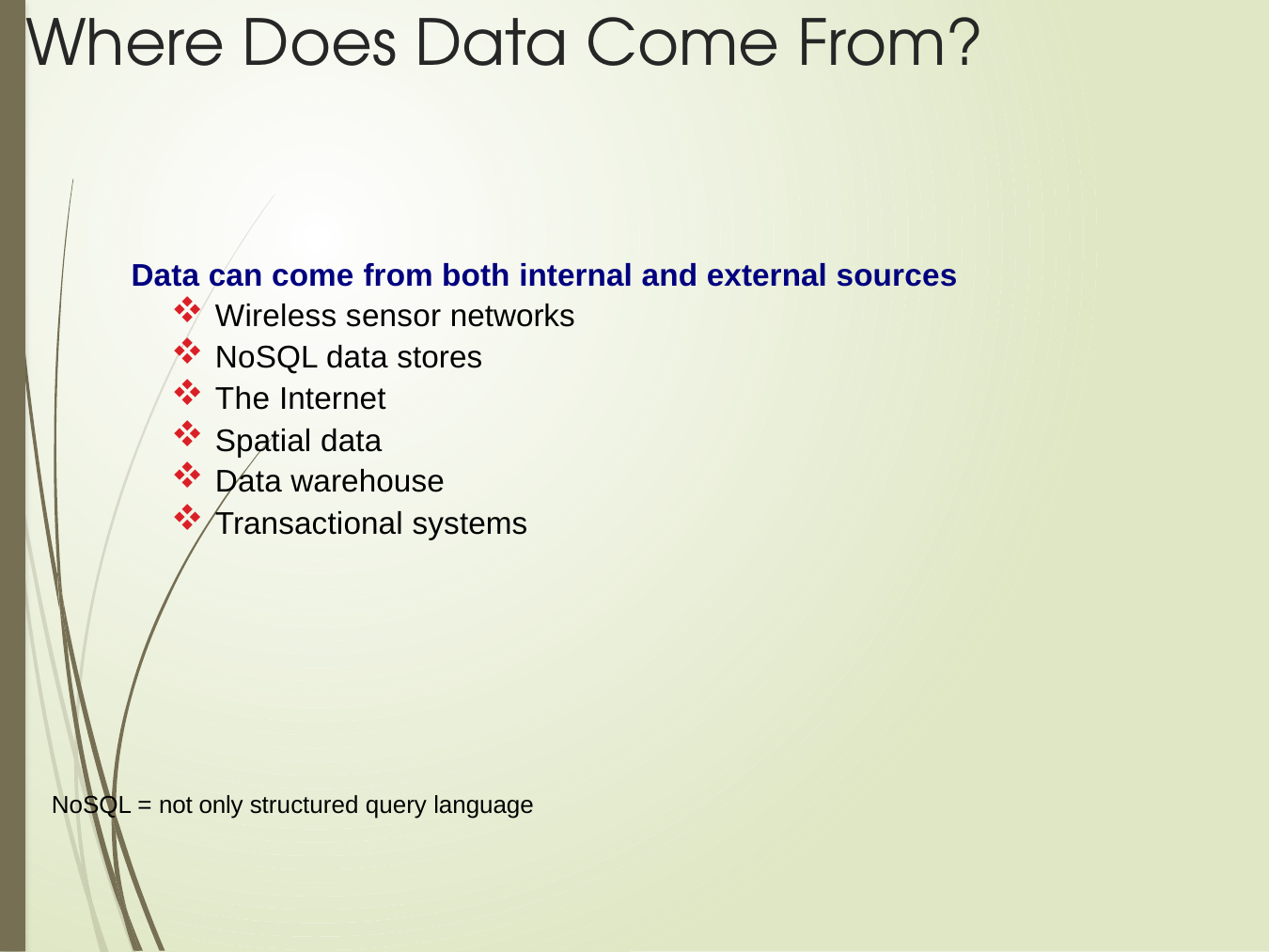

# Where Does Data Come From?
Data can come from both internal and external sources
Wireless sensor networks
NoSQL data stores
The Internet
Spatial data
Data warehouse
Transactional systems
NoSQL = not only structured query language